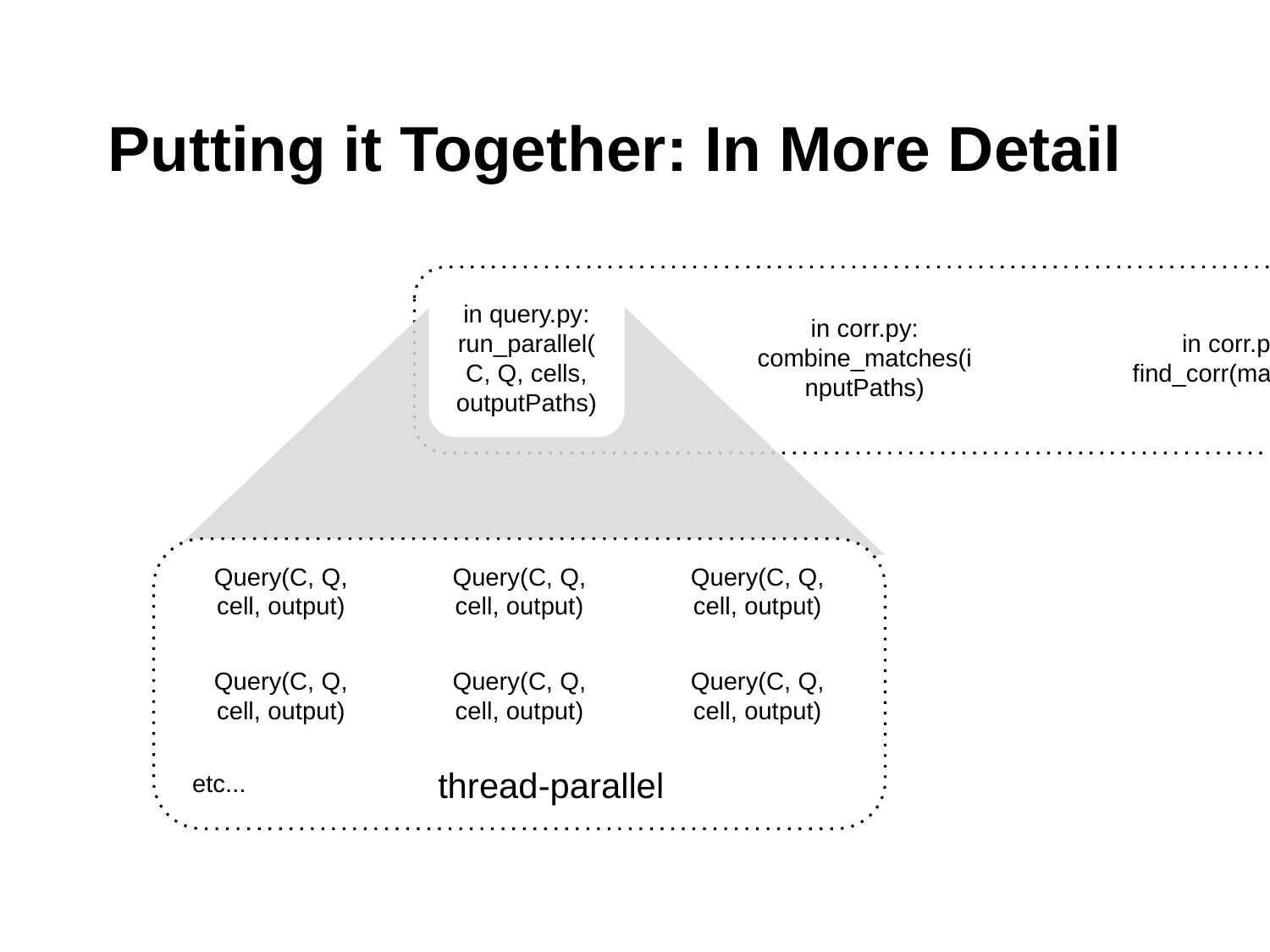

# Putting it Together: In More Detail

in corr.py:
combine_matches(inputPaths)
in corr.py:
find_corr(matches)
in query.py:
run_parallel(C, Q, cells, outputPaths)

Query(C, Q, cell, output)
Query(C, Q, cell, output)
Query(C, Q, cell, output)
Query(C, Q, cell, output)
Query(C, Q, cell, output)
Query(C, Q, cell, output)
etc...
thread-parallel